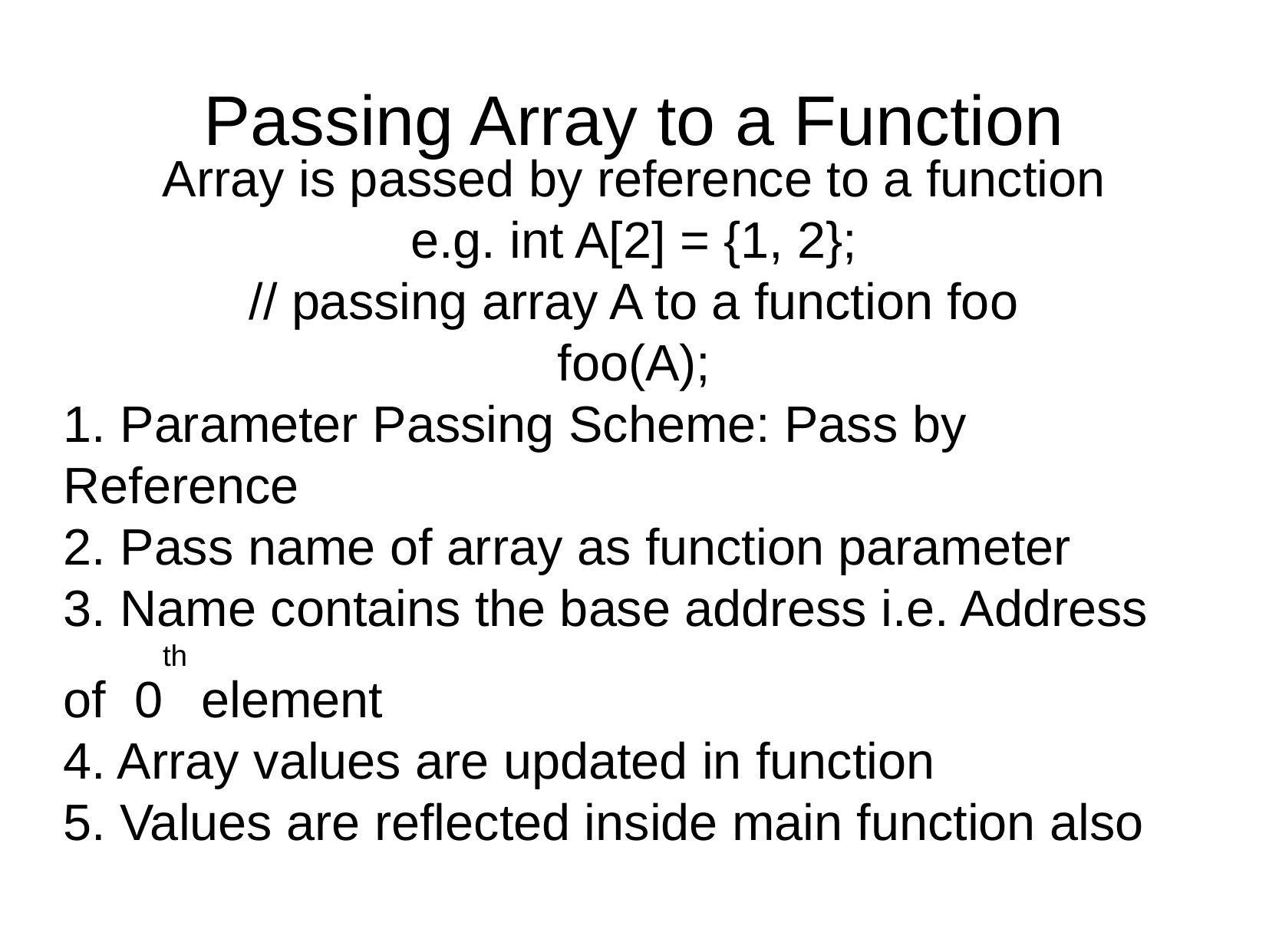

Passing Array to a Function
Array is passed by reference to a function
e.g. int A[2] = {1, 2};
// passing array A to a function foo
foo(A);
1. Parameter Passing Scheme: Pass by Reference
2. Pass name of array as function parameter
3. Name contains the base address i.e. Address of  0th element
4. Array values are updated in function
5. Values are reflected inside main function also